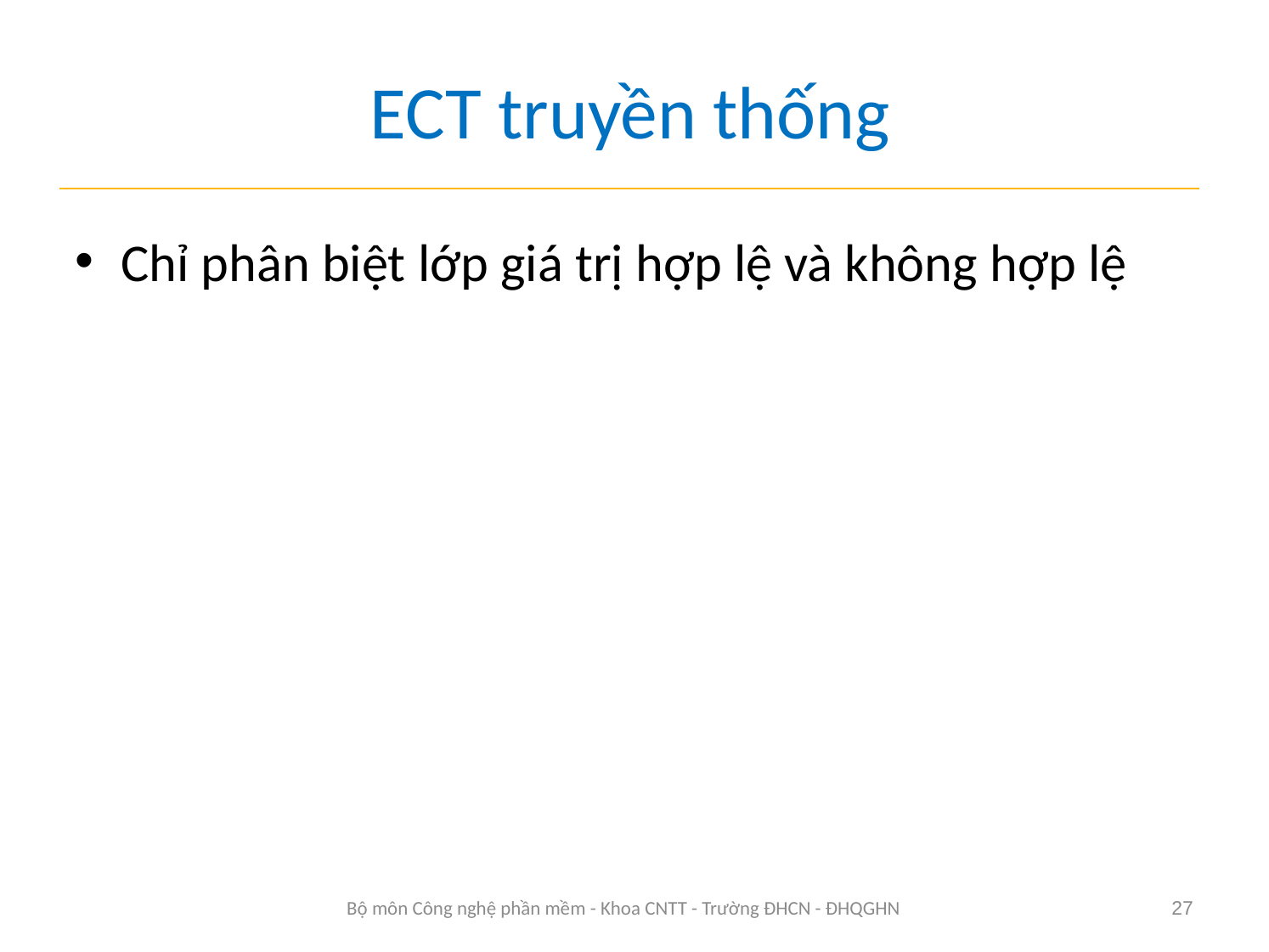

# ECT truyền thống
Chỉ phân biệt lớp giá trị hợp lệ và không hợp lệ
Bộ môn Công nghệ phần mềm - Khoa CNTT - Trường ĐHCN - ĐHQGHN
27